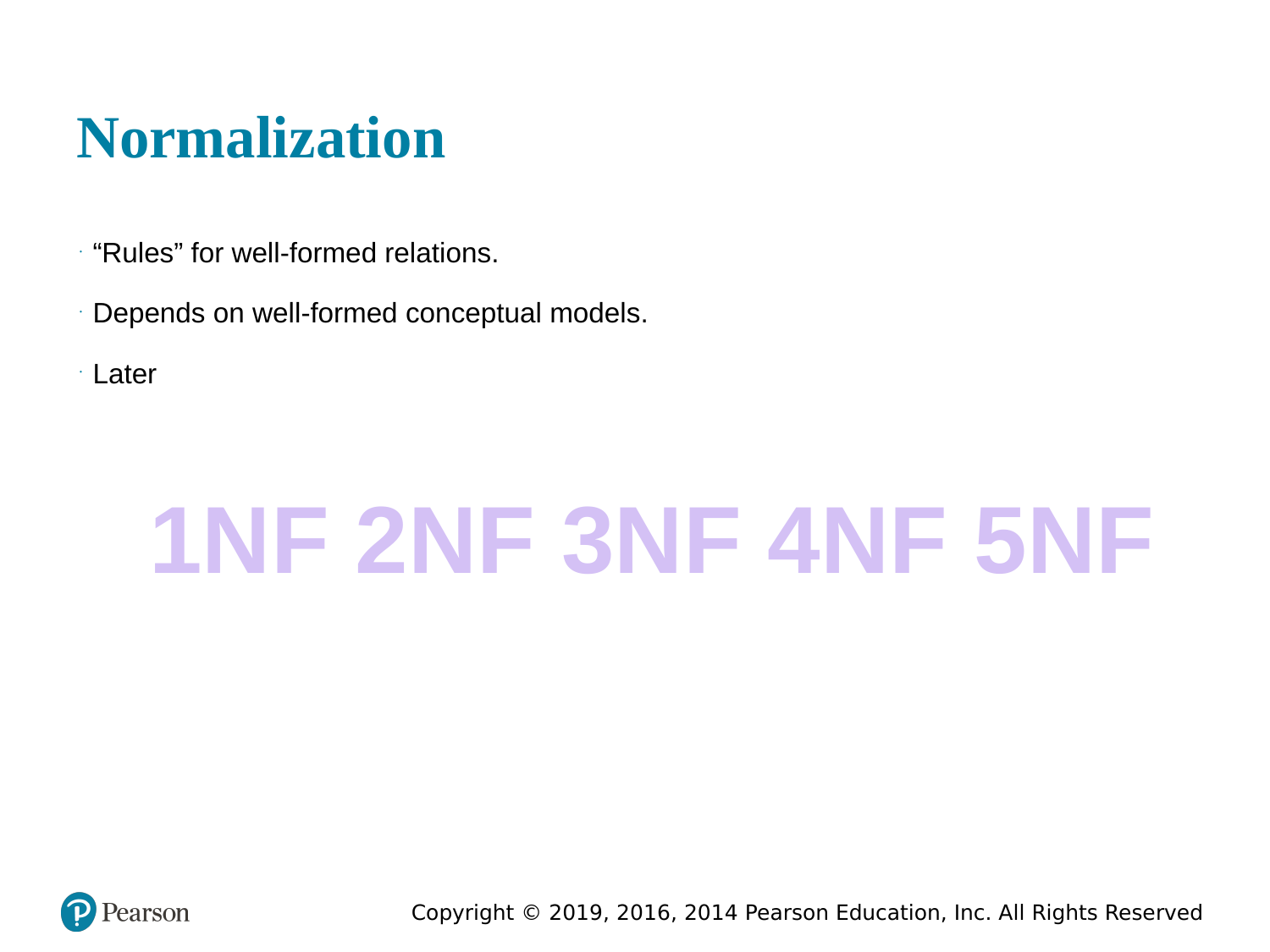

# Normalization
“Rules” for well-formed relations.
Depends on well-formed conceptual models.
Later

1NF 2NF 3NF 4NF 5NF